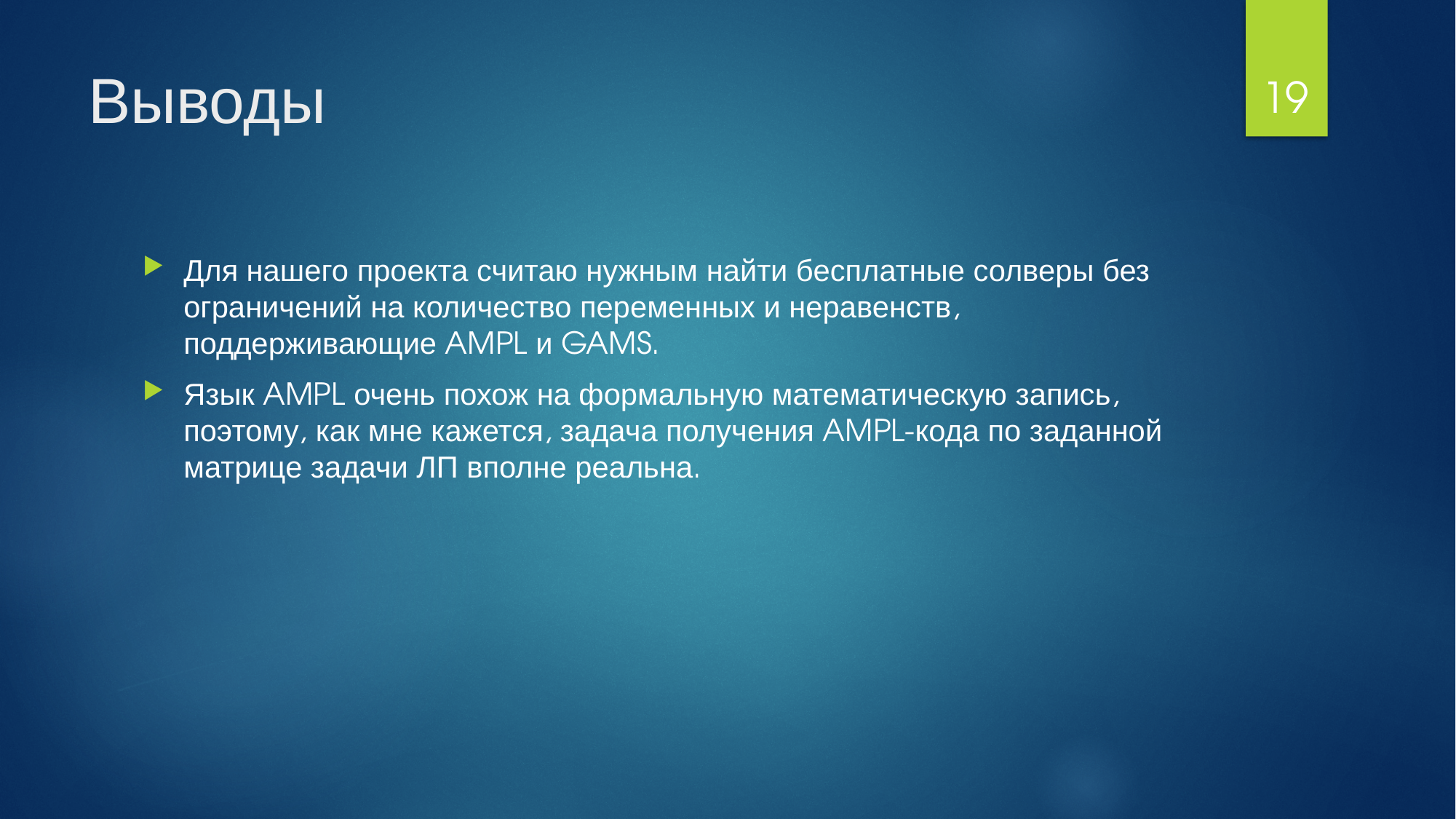

19
# Выводы
Для нашего проекта считаю нужным найти бесплатные солверы без ограничений на количество переменных и неравенств, поддерживающие AMPL и GAMS.
Язык AMPL очень похож на формальную математическую запись, поэтому, как мне кажется, задача получения AMPL-кода по заданной матрице задачи ЛП вполне реальна.